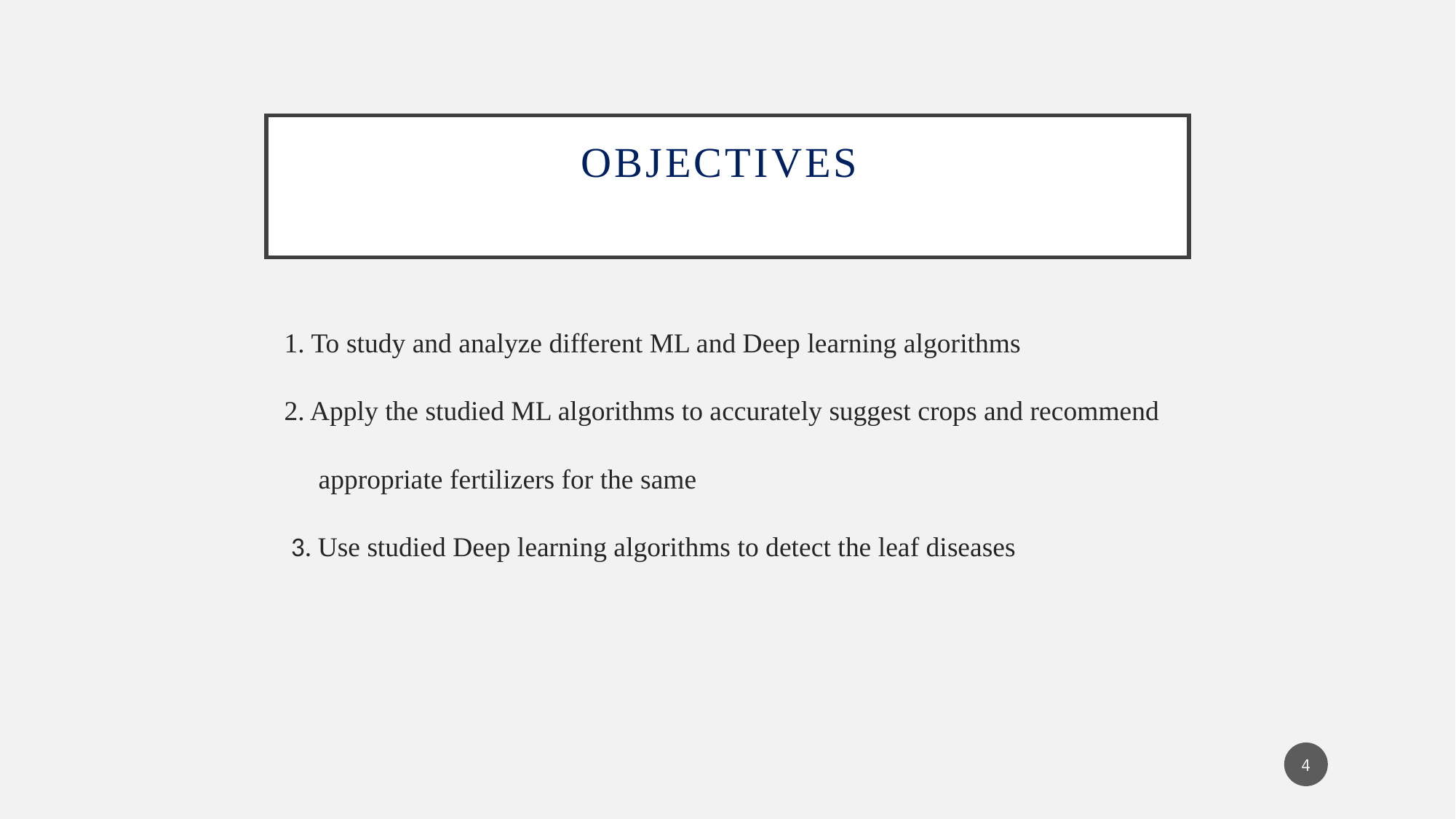

# Objectives
 1. To study and analyze different ML and Deep learning algorithms
 2. Apply the studied ML algorithms to accurately suggest crops and recommend
    appropriate fertilizers for the same
3. Use studied Deep learning algorithms to detect the leaf diseases

4